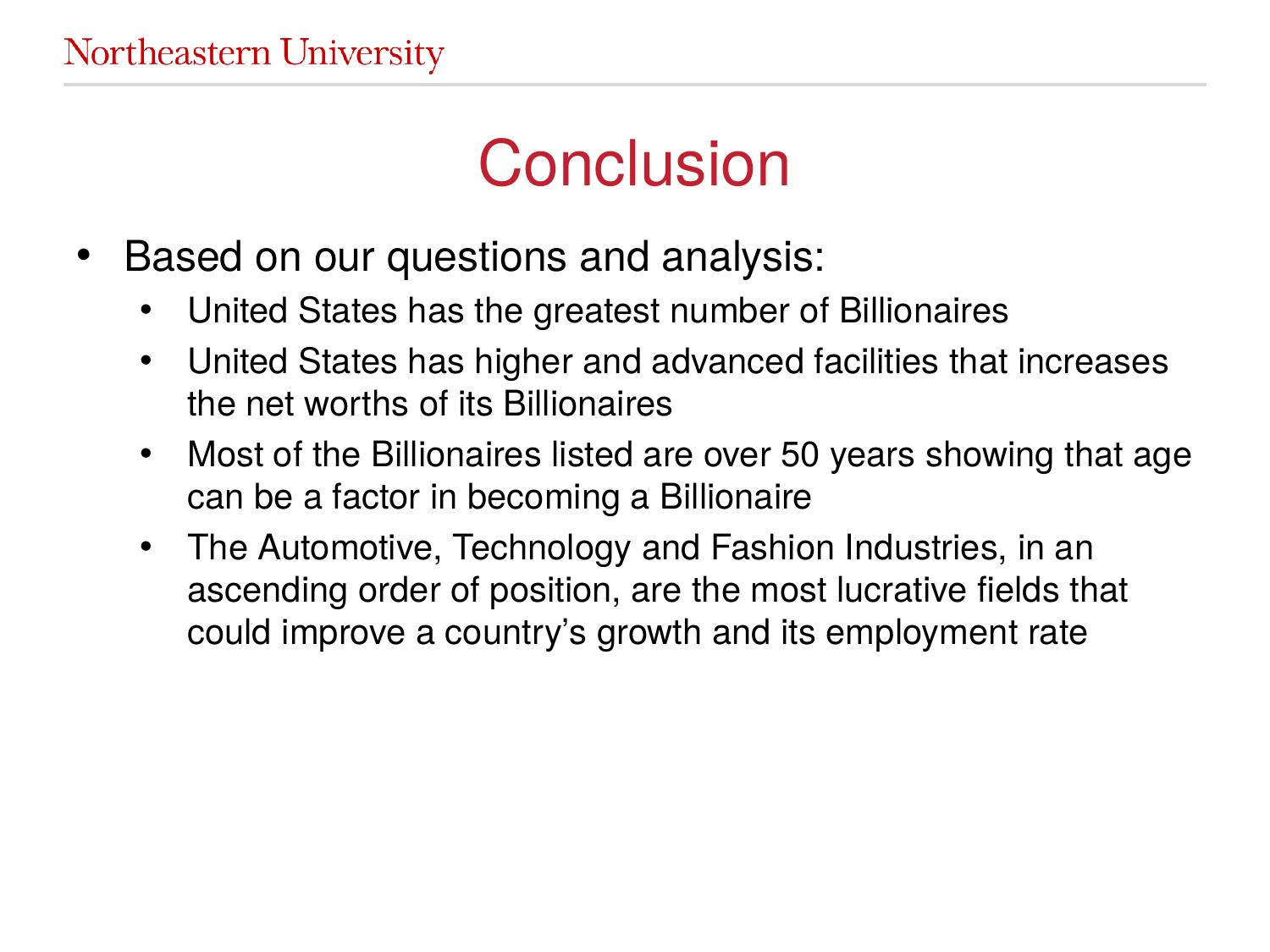

# Conclusion
Based on our questions and analysis:
United States has the greatest number of Billionaires
United States has higher and advanced facilities that increases the net worths of its Billionaires
Most of the Billionaires listed are over 50 years showing that age can be a factor in becoming a Billionaire
The Automotive, Technology and Fashion Industries, in an ascending order of position, are the most lucrative fields that could improve a country’s growth and its employment rate